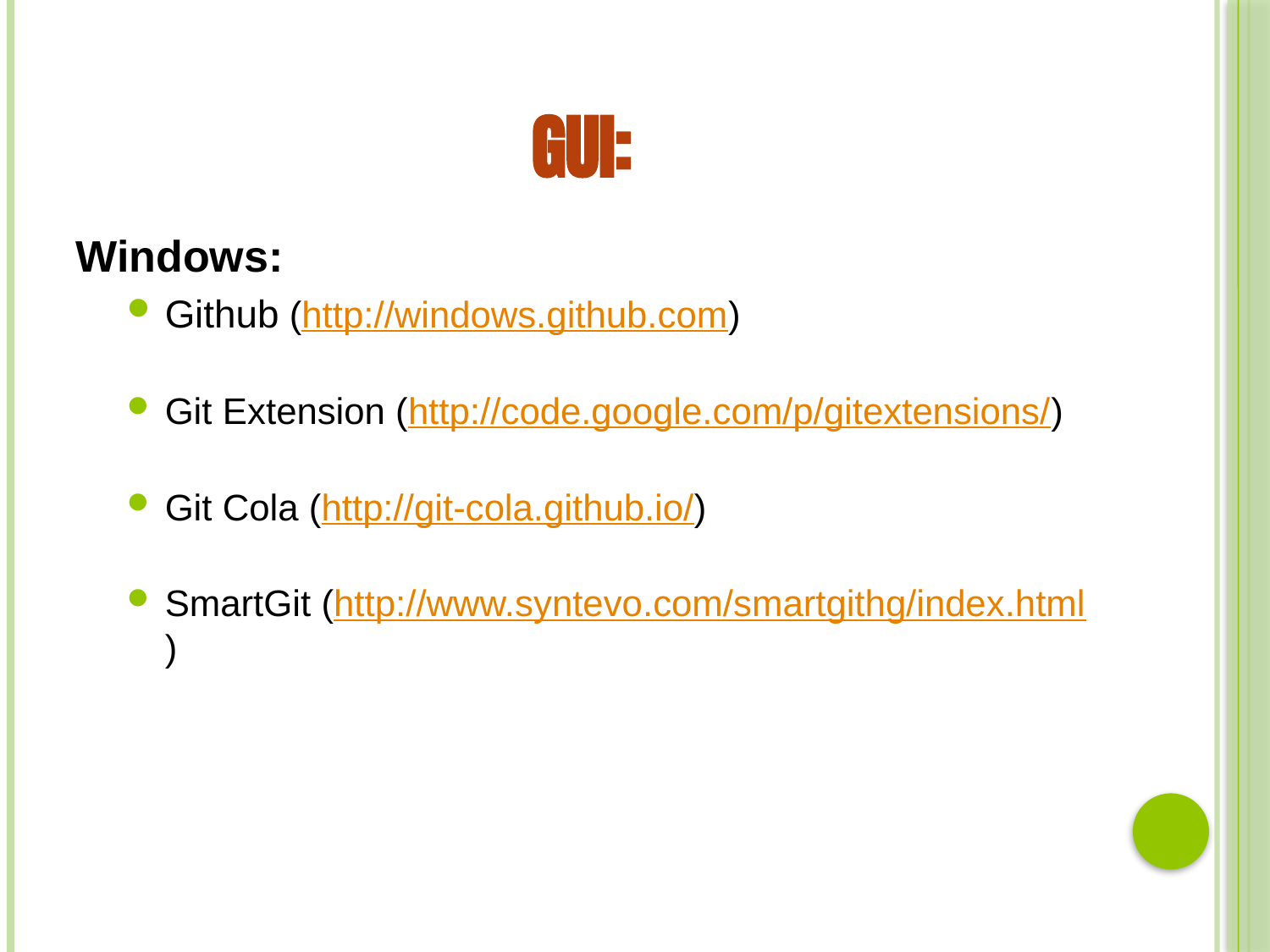

# Gui:
Windows:
Github (http://windows.github.com)
Git Extension (http://code.google.com/p/gitextensions/)
Git Cola (http://git-cola.github.io/)
SmartGit (http://www.syntevo.com/smartgithg/index.html)